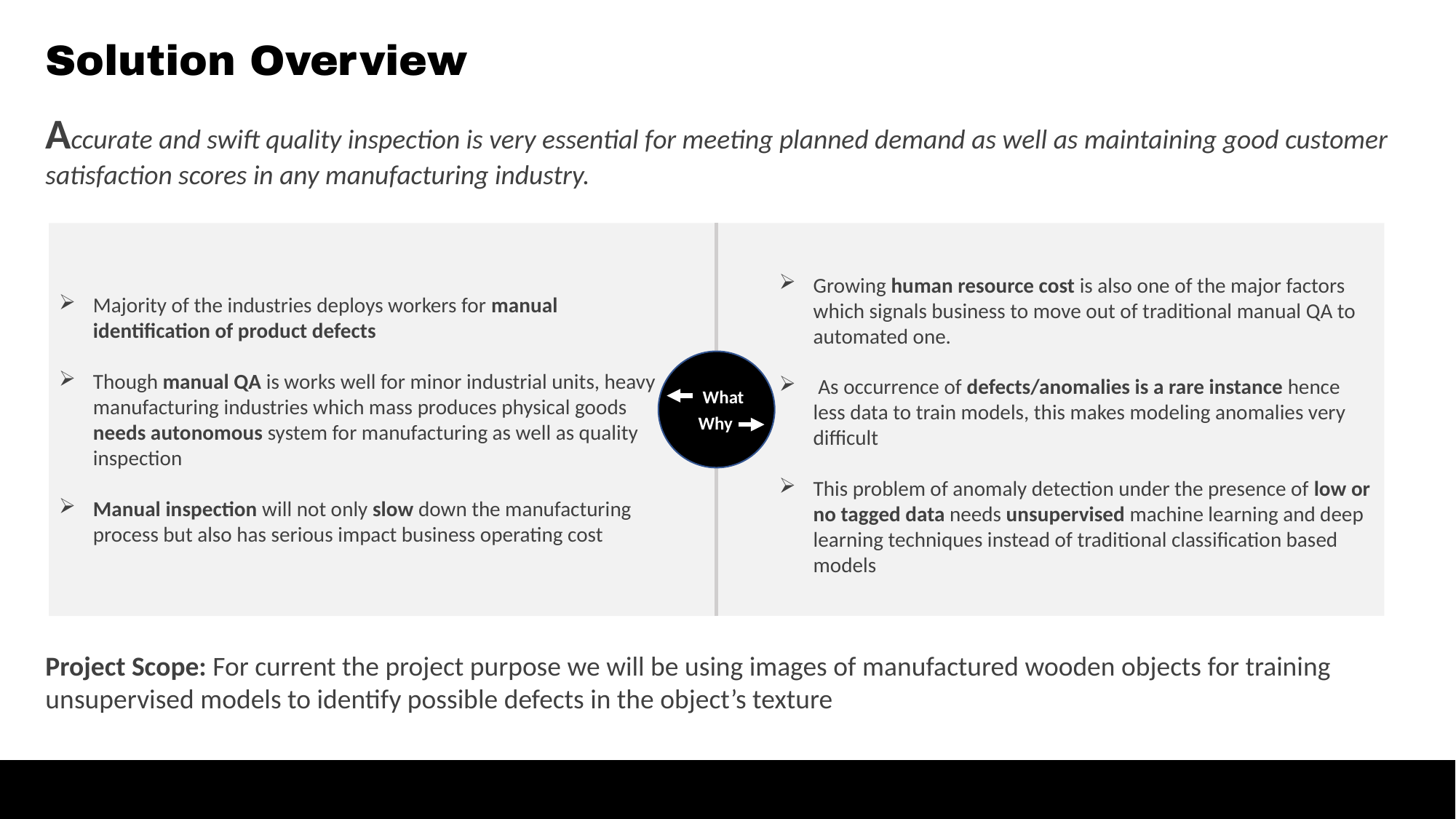

Solution Overview
Accurate and swift quality inspection is very essential for meeting planned demand as well as maintaining good customer satisfaction scores in any manufacturing industry.

Project Scope: For current the project purpose we will be using images of manufactured wooden objects for training unsupervised models to identify possible defects in the object’s texture

Growing human resource cost is also one of the major factors which signals business to move out of traditional manual QA to automated one.

 As occurrence of defects/anomalies is a rare instance hence less data to train models, this makes modeling anomalies very difficult

This problem of anomaly detection under the presence of low or no tagged data needs unsupervised machine learning and deep learning techniques instead of traditional classification based models
Majority of the industries deploys workers for manual identification of product defects

Though manual QA is works well for minor industrial units, heavy manufacturing industries which mass produces physical goods needs autonomous system for manufacturing as well as quality inspection

Manual inspection will not only slow down the manufacturing process but also has serious impact business operating cost

What
Why